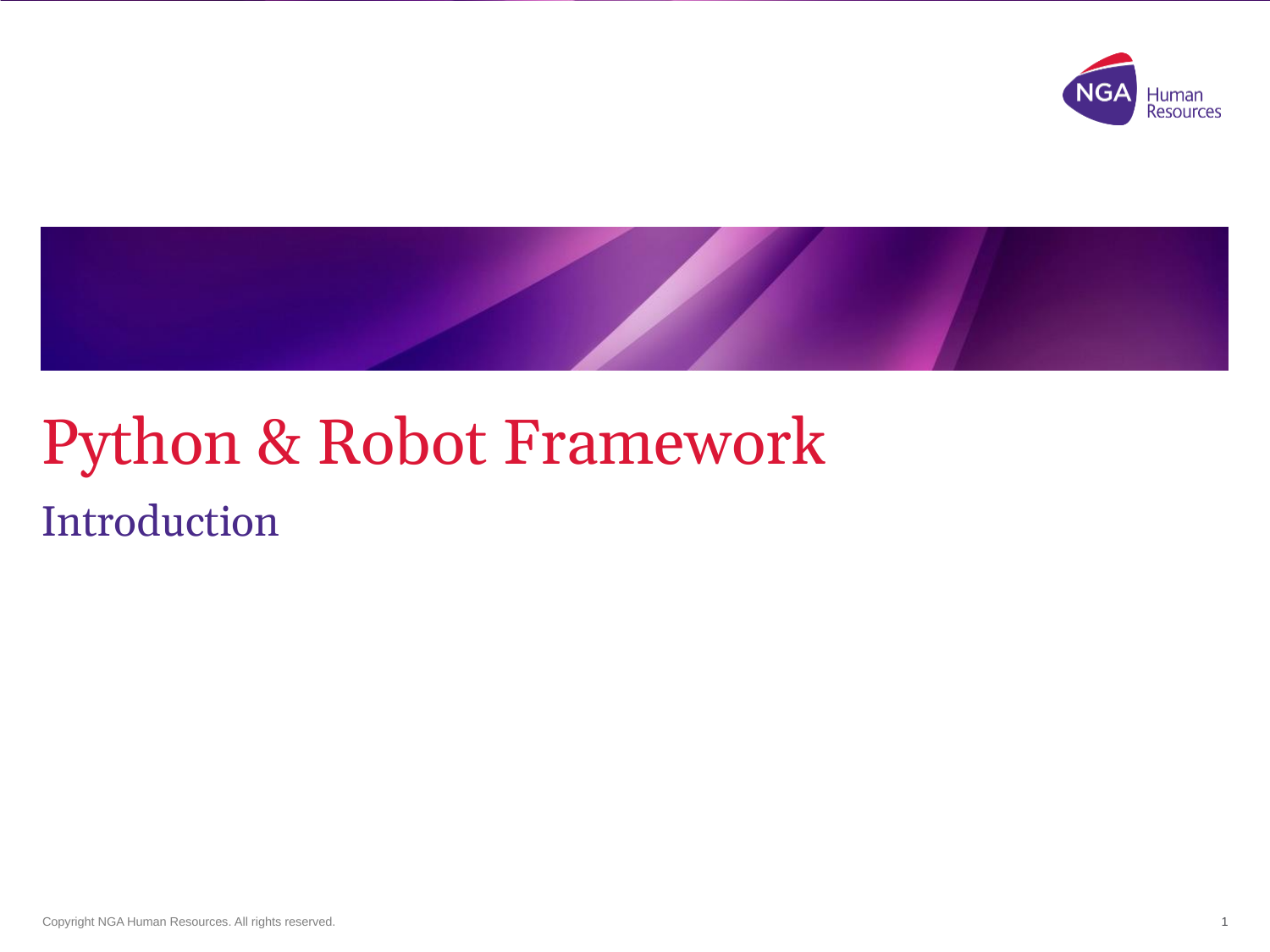

# Python & Robot Framework
Introduction
1